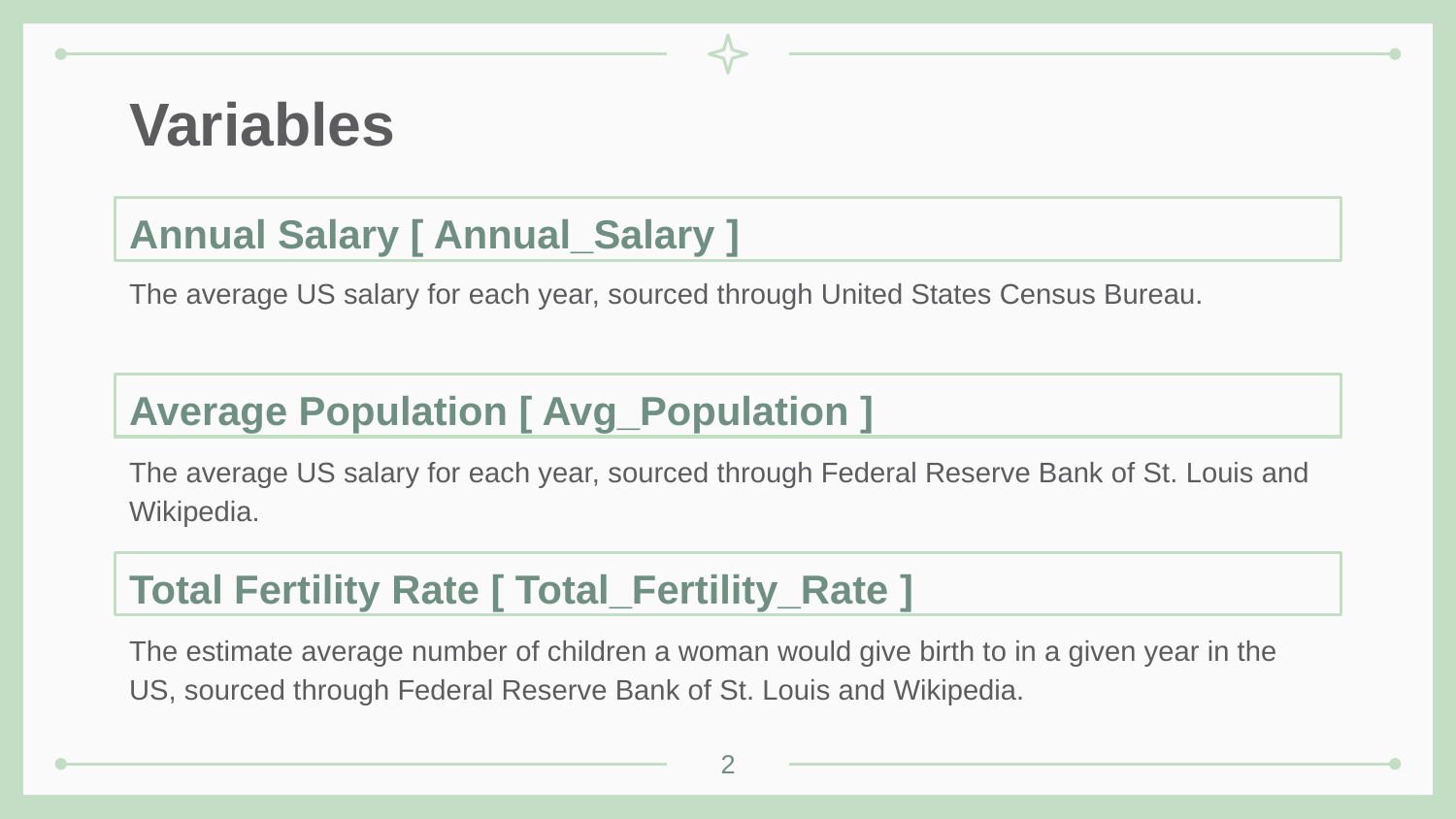

# Variables
Annual Salary [ Annual_Salary ]
The average US salary for each year, sourced through United States Census Bureau.
Average Population [ Avg_Population ]
The average US salary for each year, sourced through Federal Reserve Bank of St. Louis and Wikipedia.
Total Fertility Rate [ Total_Fertility_Rate ]
The estimate average number of children a woman would give birth to in a given year in the US, sourced through Federal Reserve Bank of St. Louis and Wikipedia.
2